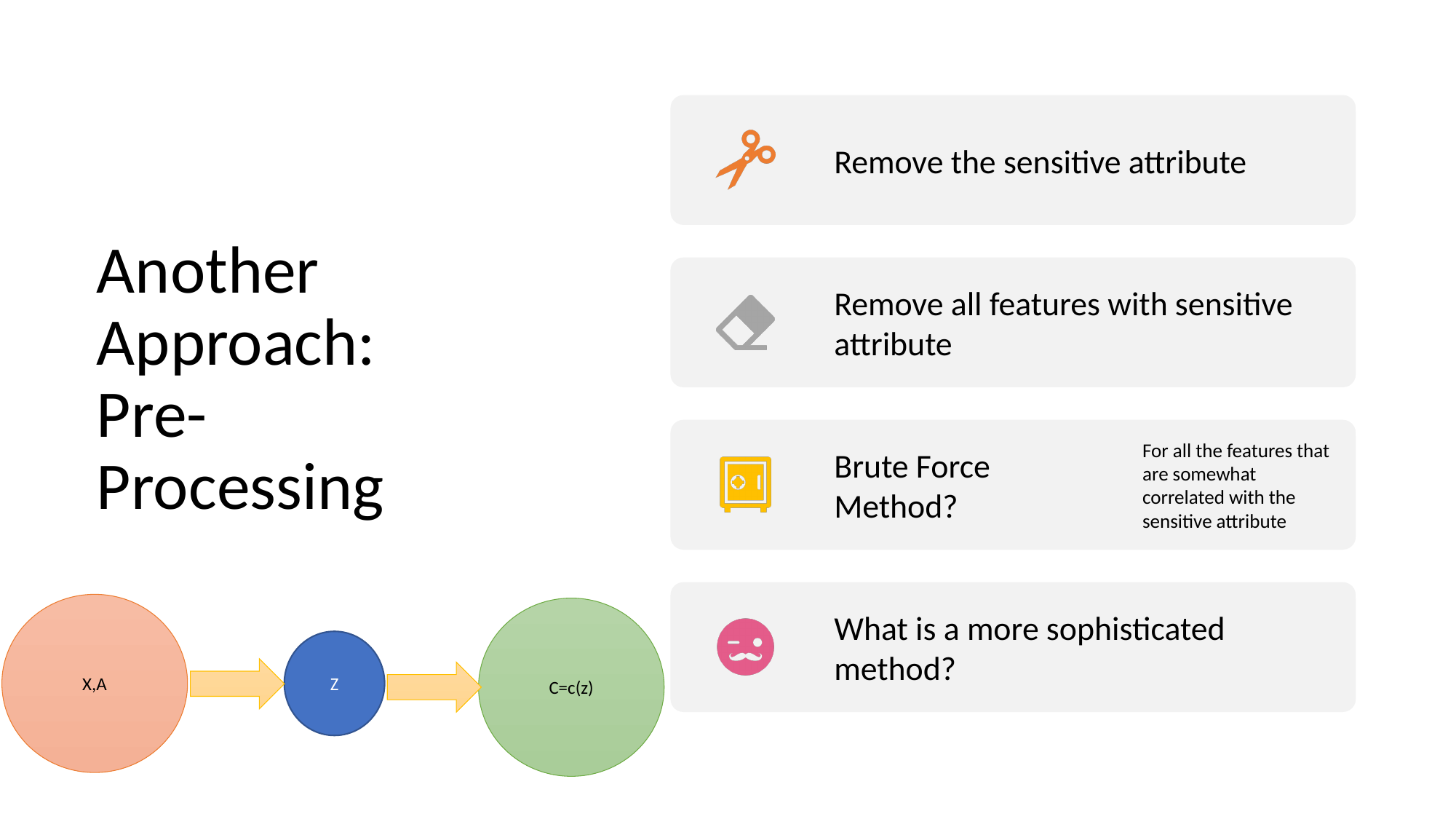

# Another Approach: Pre-Processing
Remove the sensitive attribute
Remove all features with sensitive attribute
Brute Force Method?
For all the features that are somewhat correlated with the sensitive attribute
What is a more sophisticated method?
X,A
C=c(z)
Z

Max I(X;Z)
MinI(A;Z)